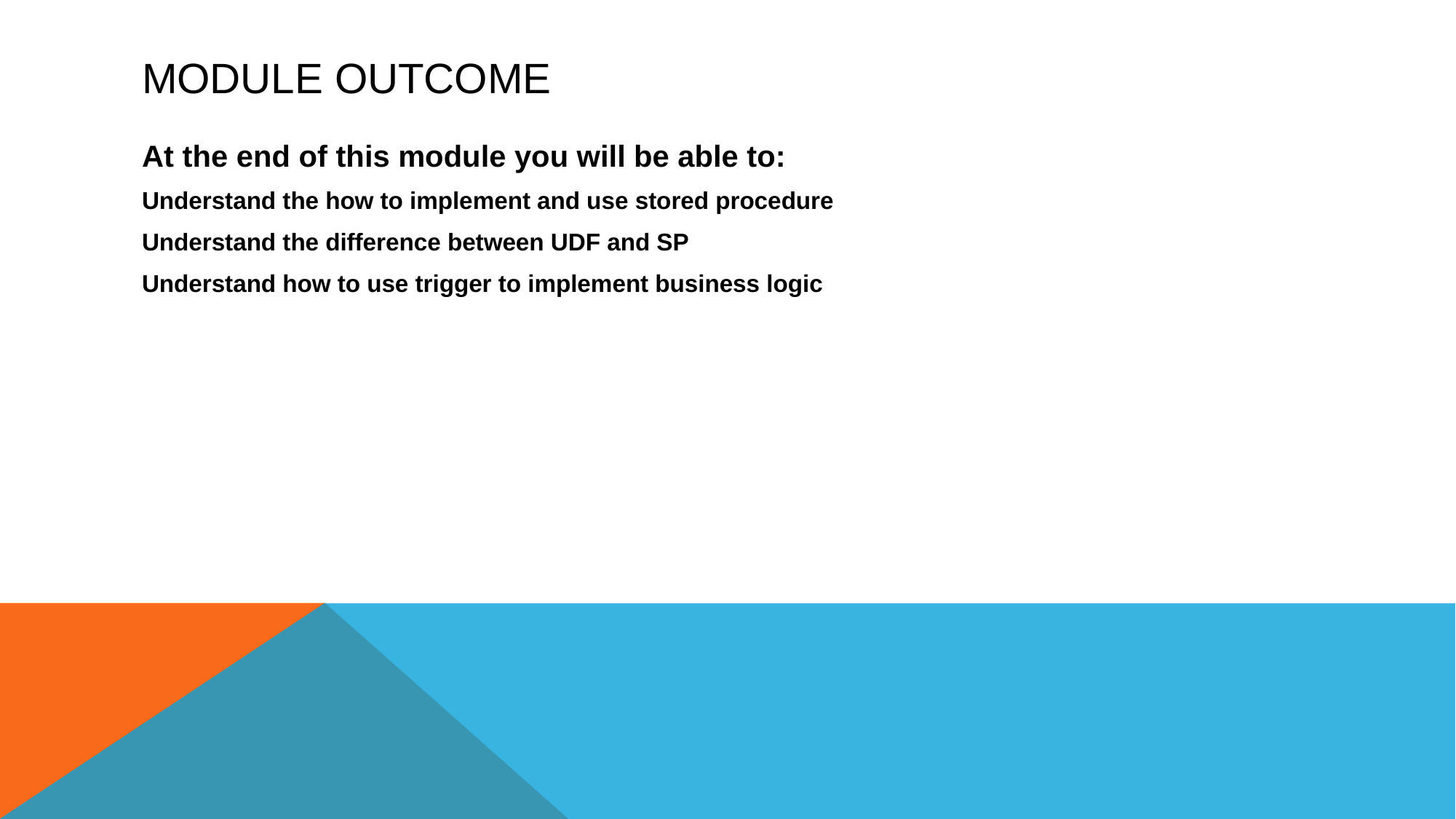

# Module Outcome
At the end of this module you will be able to:
Understand the how to implement and use stored procedure
Understand the difference between UDF and SP
Understand how to use trigger to implement business logic